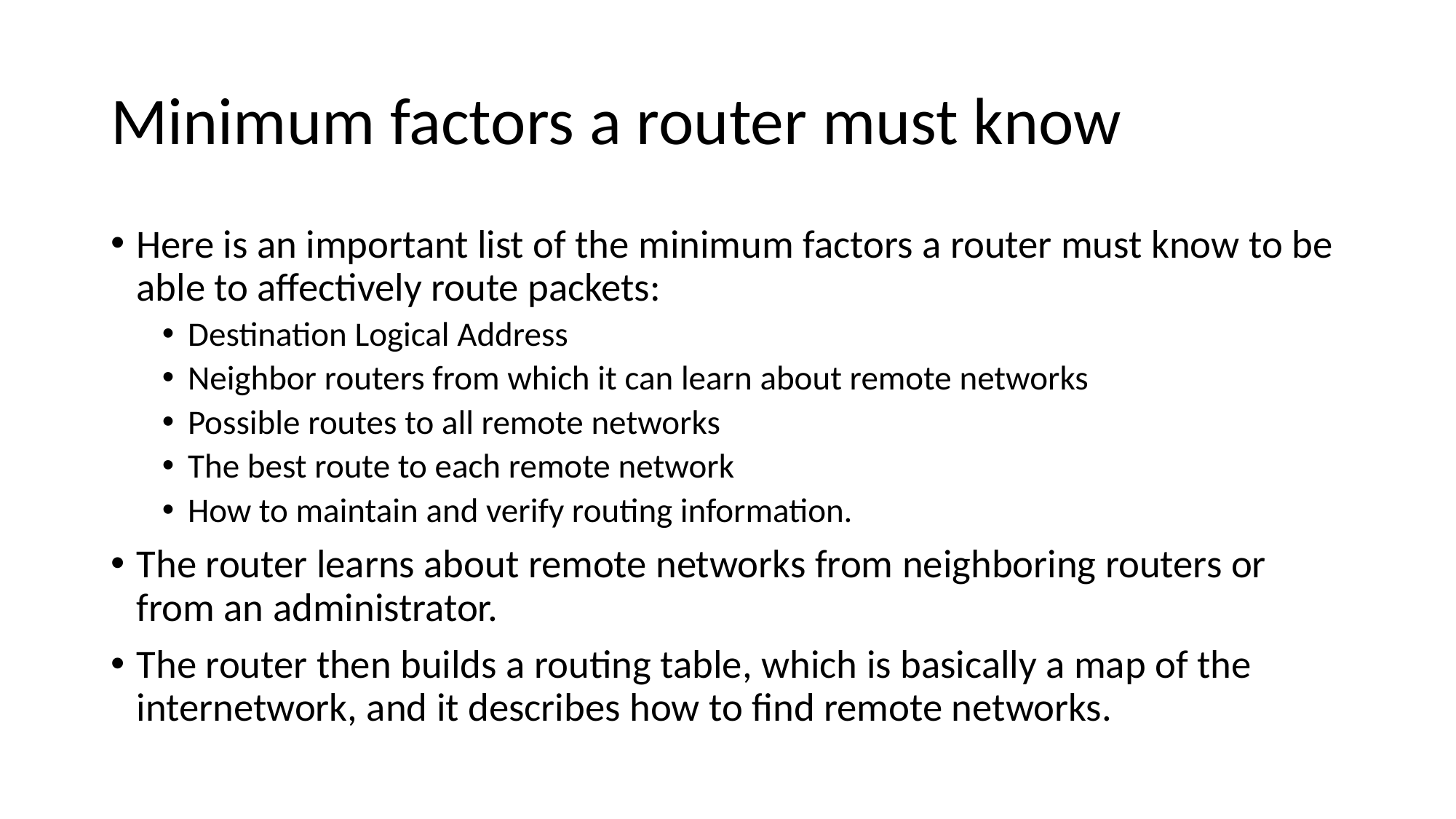

# Minimum factors a router must know
Here is an important list of the minimum factors a router must know to be able to affectively route packets:
Destination Logical Address
Neighbor routers from which it can learn about remote networks
Possible routes to all remote networks
The best route to each remote network
How to maintain and verify routing information.
The router learns about remote networks from neighboring routers or from an administrator.
The router then builds a routing table, which is basically a map of the internetwork, and it describes how to find remote networks.